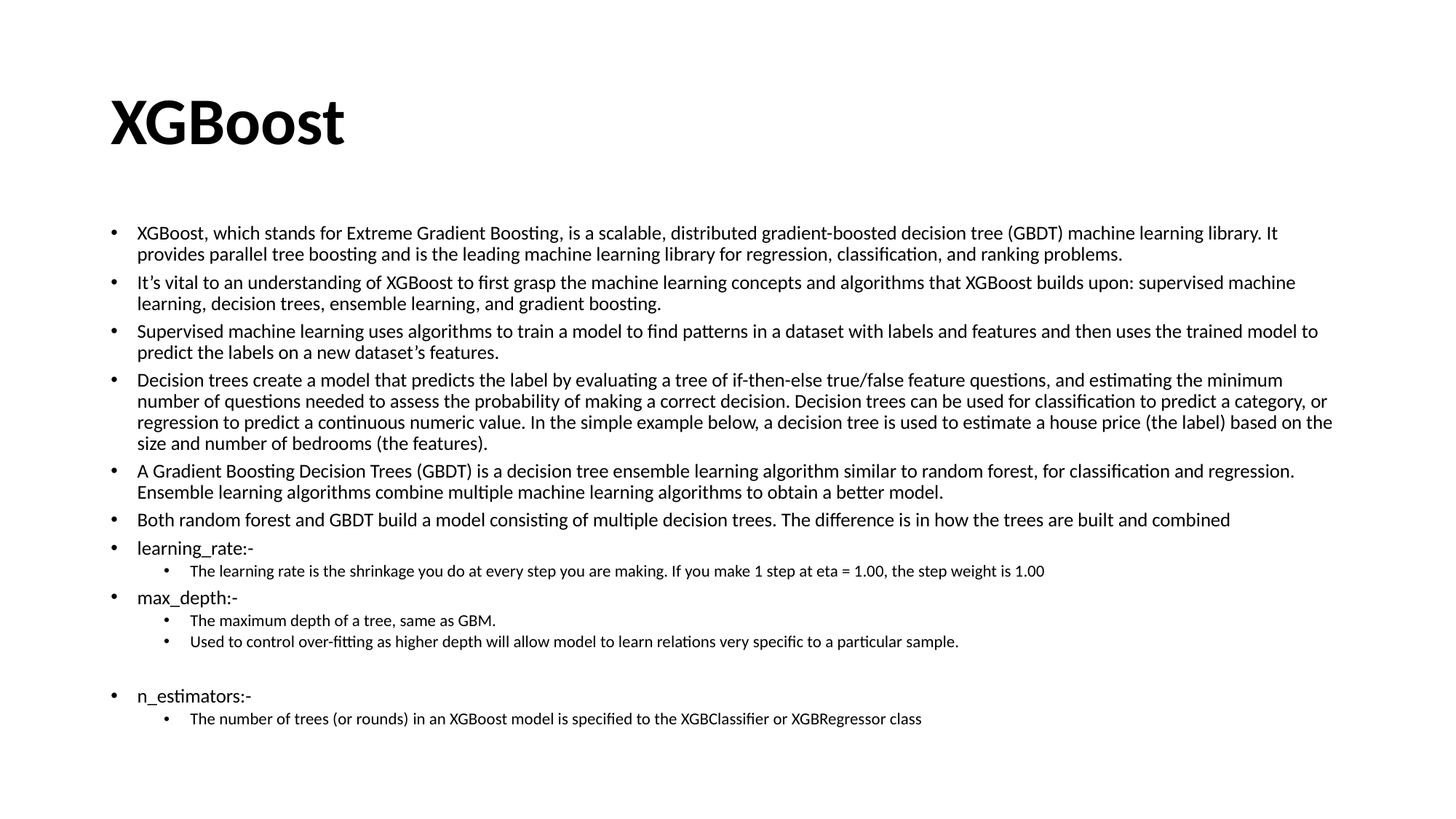

# XGBoost
XGBoost, which stands for Extreme Gradient Boosting, is a scalable, distributed gradient-boosted decision tree (GBDT) machine learning library. It provides parallel tree boosting and is the leading machine learning library for regression, classification, and ranking problems.
It’s vital to an understanding of XGBoost to first grasp the machine learning concepts and algorithms that XGBoost builds upon: supervised machine learning, decision trees, ensemble learning, and gradient boosting.
Supervised machine learning uses algorithms to train a model to find patterns in a dataset with labels and features and then uses the trained model to predict the labels on a new dataset’s features.
Decision trees create a model that predicts the label by evaluating a tree of if-then-else true/false feature questions, and estimating the minimum number of questions needed to assess the probability of making a correct decision. Decision trees can be used for classification to predict a category, or regression to predict a continuous numeric value. In the simple example below, a decision tree is used to estimate a house price (the label) based on the size and number of bedrooms (the features).
A Gradient Boosting Decision Trees (GBDT) is a decision tree ensemble learning algorithm similar to random forest, for classification and regression. Ensemble learning algorithms combine multiple machine learning algorithms to obtain a better model.
Both random forest and GBDT build a model consisting of multiple decision trees. The difference is in how the trees are built and combined
learning_rate:-
The learning rate is the shrinkage you do at every step you are making. If you make 1 step at eta = 1.00, the step weight is 1.00
max_depth:-
The maximum depth of a tree, same as GBM.
Used to control over-fitting as higher depth will allow model to learn relations very specific to a particular sample.

n_estimators:-
The number of trees (or rounds) in an XGBoost model is specified to the XGBClassifier or XGBRegressor class